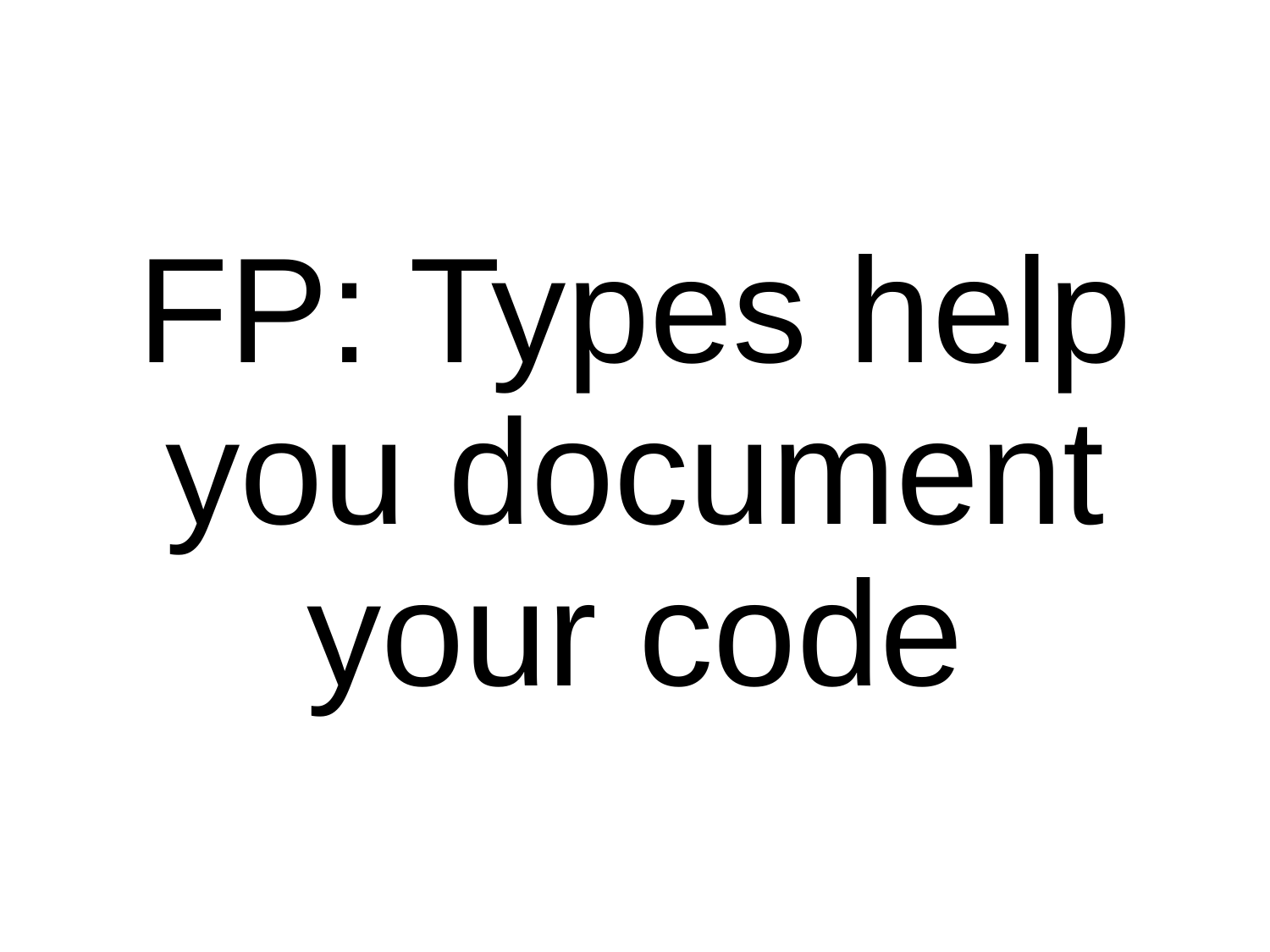

FP: Types help you document your code